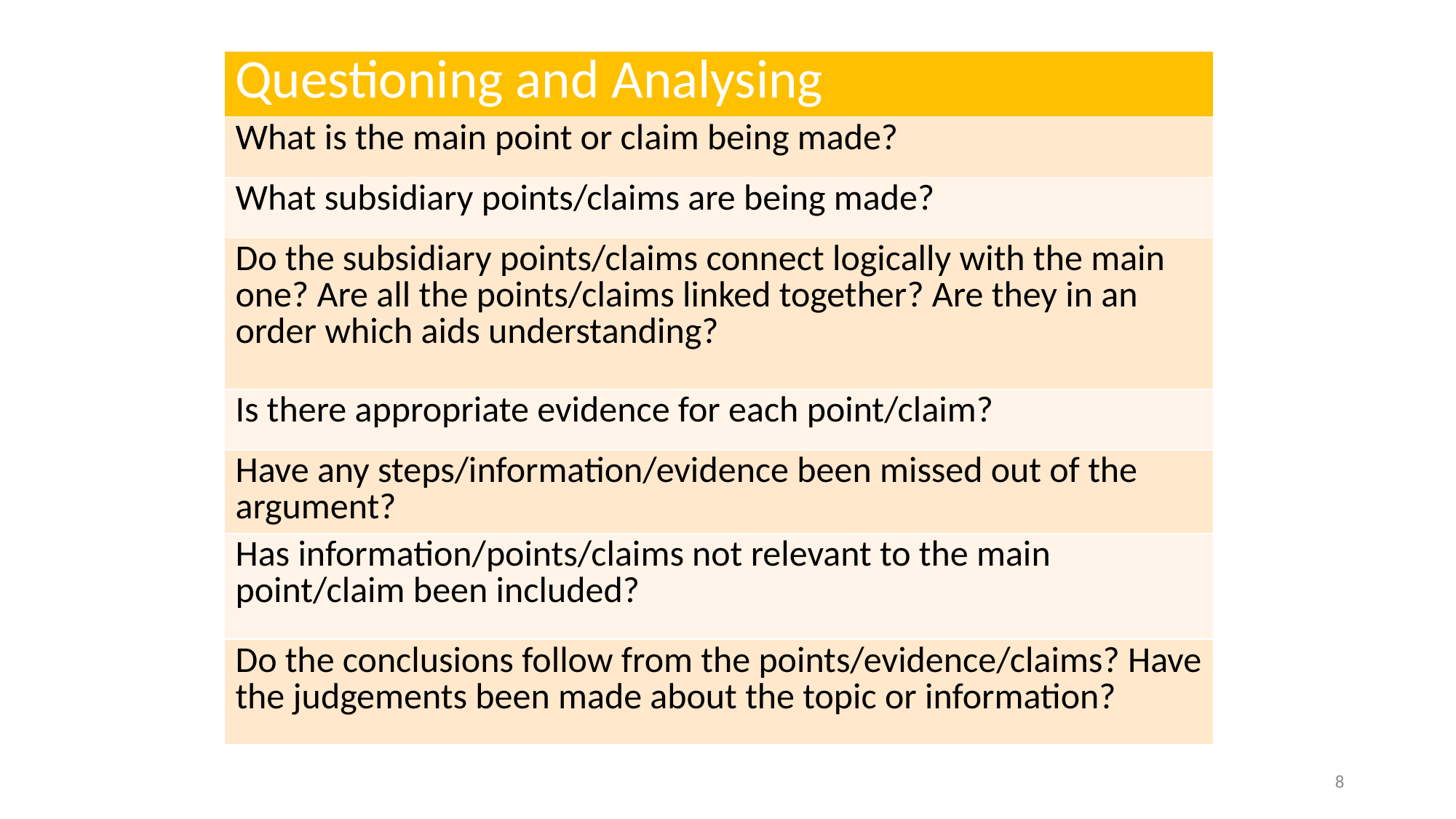

| Questioning and Analysing |
| --- |
| What is the main point or claim being made? |
| What subsidiary points/claims are being made? |
| Do the subsidiary points/claims connect logically with the main one? Are all the points/claims linked together? Are they in an order which aids understanding? |
| Is there appropriate evidence for each point/claim? |
| Have any steps/information/evidence been missed out of the argument? |
| Has information/points/claims not relevant to the main point/claim been included? |
| Do the conclusions follow from the points/evidence/claims? Have the judgements been made about the topic or information? |
8